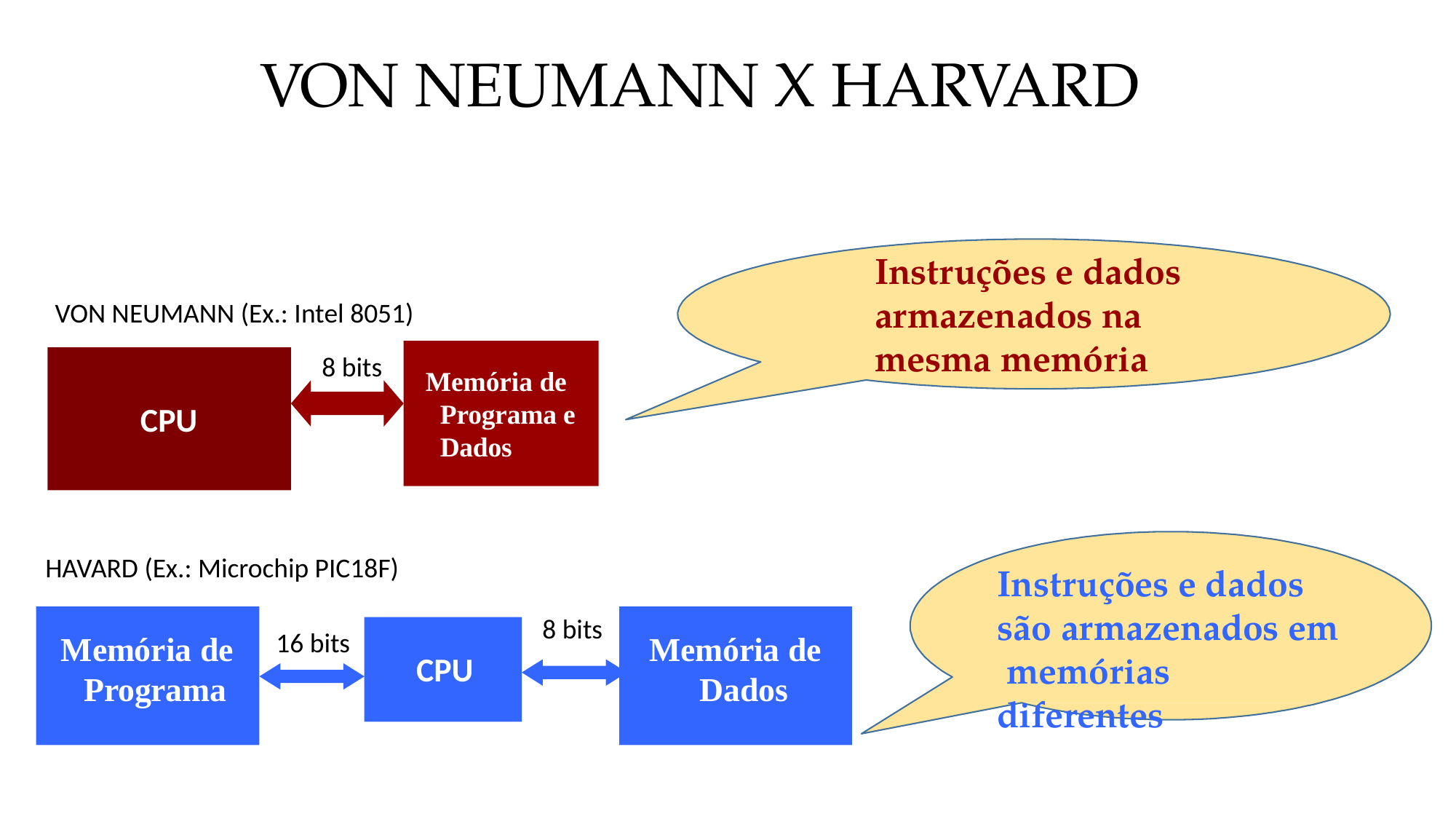

# VON NEUMANN X HARVARD

Instruções e dados armazenados na mesma memória
VON NEUMANN (Ex.: Intel 8051)
8 bits
Memória de  Programa e Dados
CPU

HAVARD (Ex.: Microchip PIC18F)
Instruções e dados  são armazenados em  memórias diferentes

8 bits

16 bits
Memória de  Programa
Memória de  Dados
CPU